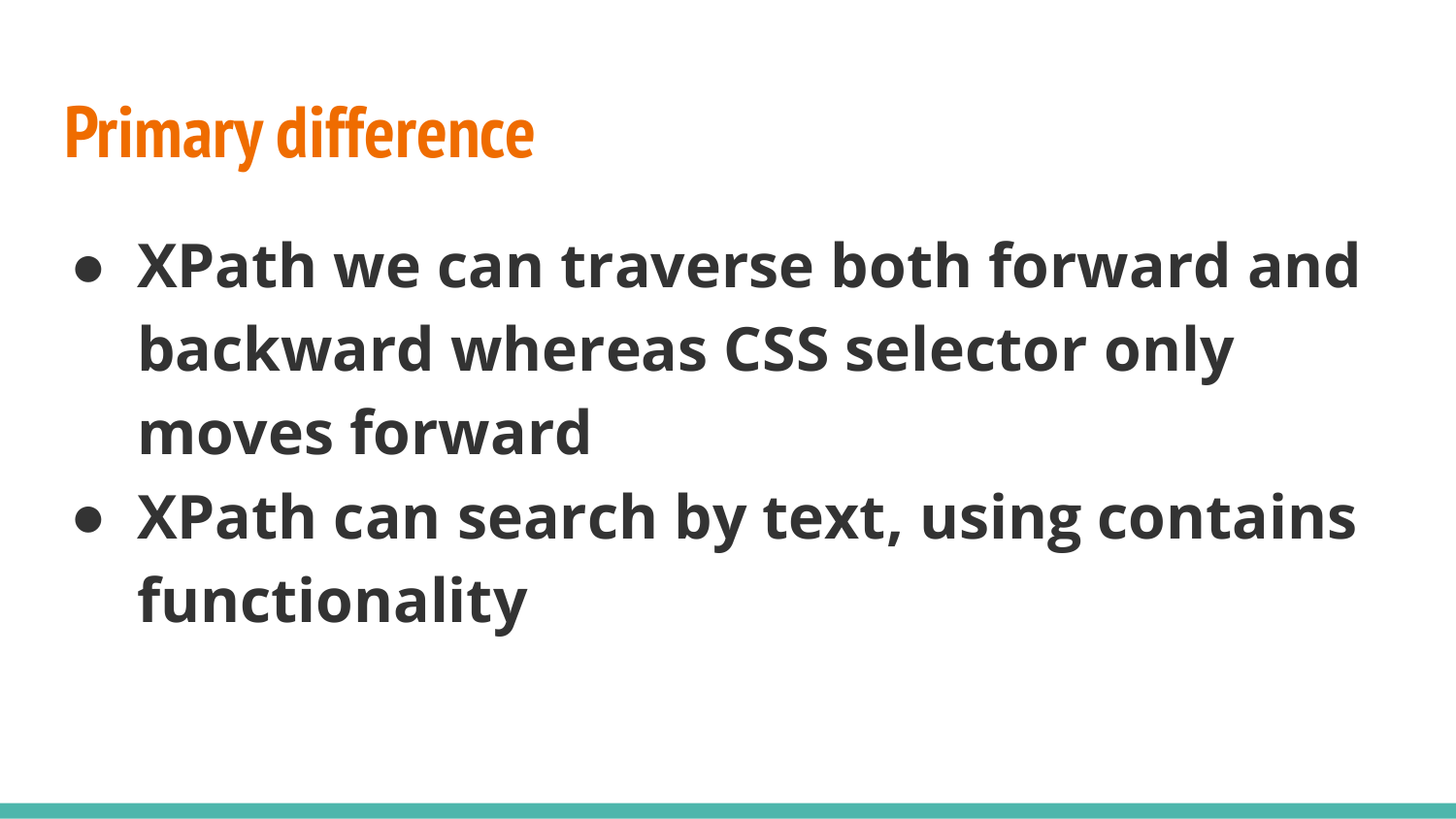

# Primary difference
XPath we can traverse both forward and backward whereas CSS selector only moves forward
XPath can search by text, using contains functionality